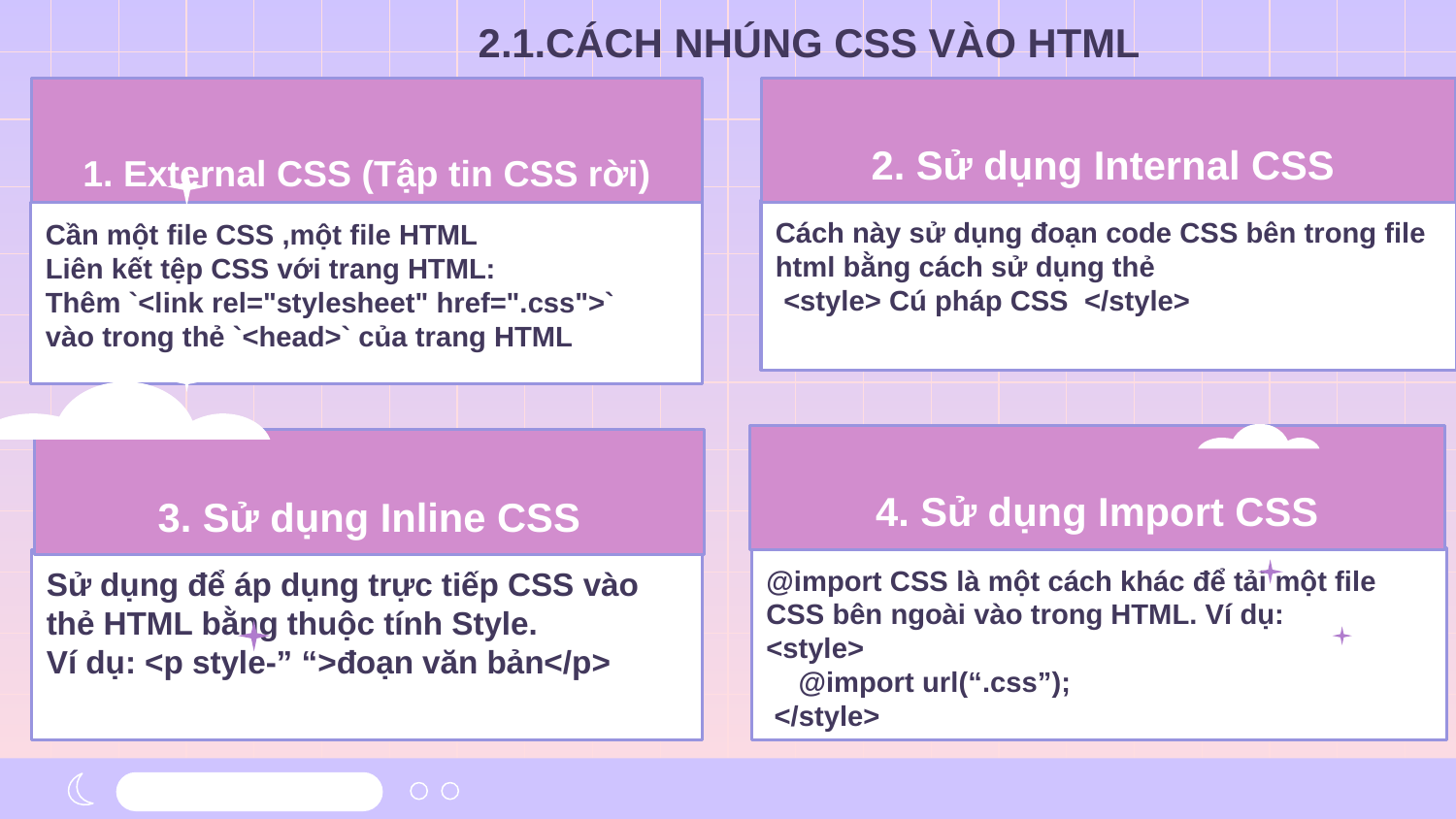

2.1.CÁCH NHÚNG CSS VÀO HTML
2. Sử dụng Internal CSS
# 1. External CSS (Tập tin CSS rời)

Cách này sử dụng đoạn code CSS bên trong file html bằng cách sử dụng thẻ
 <style> Cú pháp CSS  </style>

Cần một file CSS ,một file HTML
Liên kết tệp CSS với trang HTML:
Thêm `<link rel="stylesheet" href=".css">`
vào trong thẻ `<head>` của trang HTML

4. Sử dụng Import CSS
3. Sử dụng Inline CSS
@import CSS là một cách khác để tải một file CSS bên ngoài vào trong HTML. Ví dụ:
<style>
    @import url(“.css”);
 </style>
Sử dụng để áp dụng trực tiếp CSS vào thẻ HTML bằng thuộc tính Style.
Ví dụ: <p style-” “>đoạn văn bản</p>